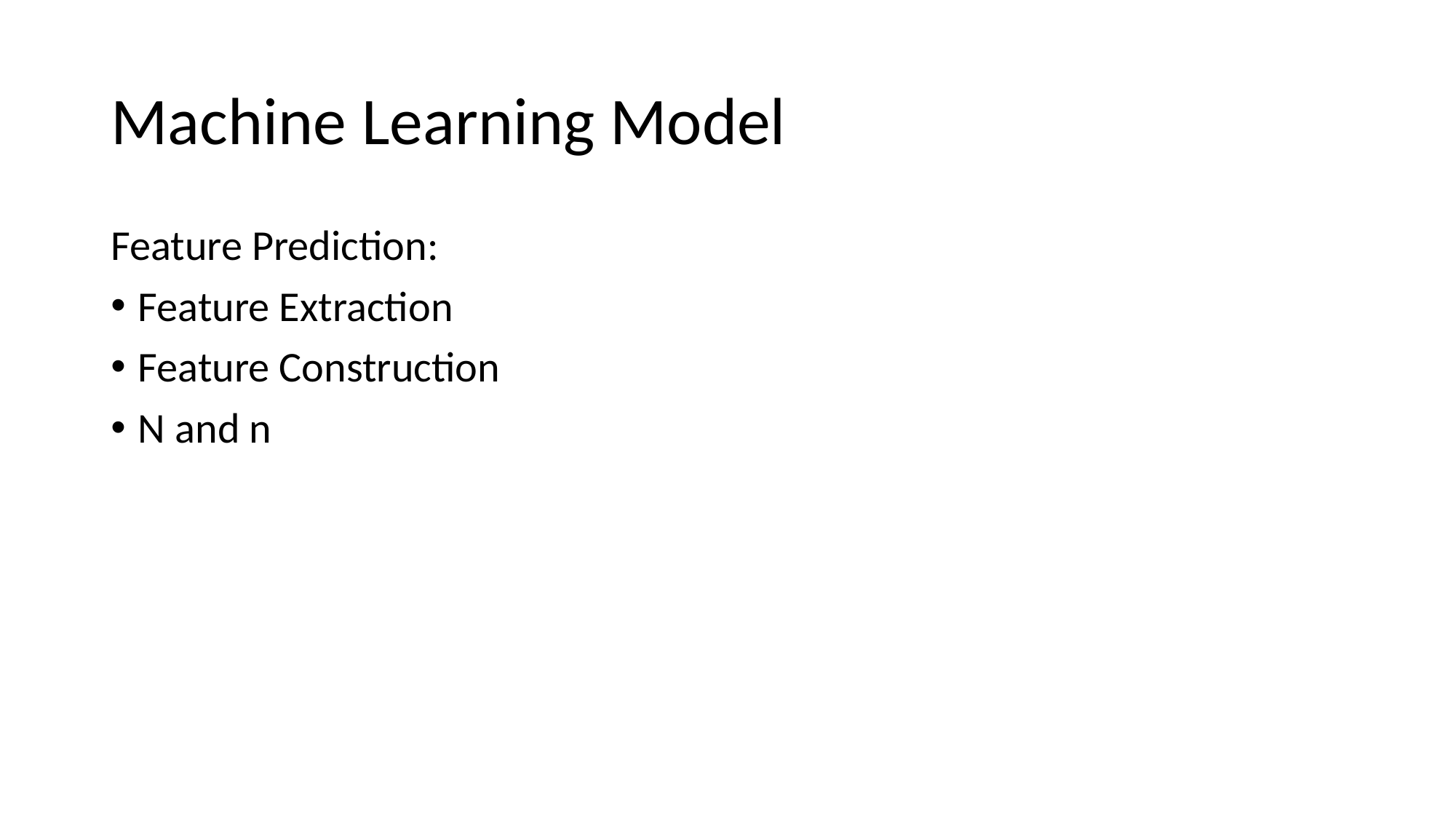

# Machine Learning Model
Feature Prediction:
Feature Extraction
Feature Construction
N and n